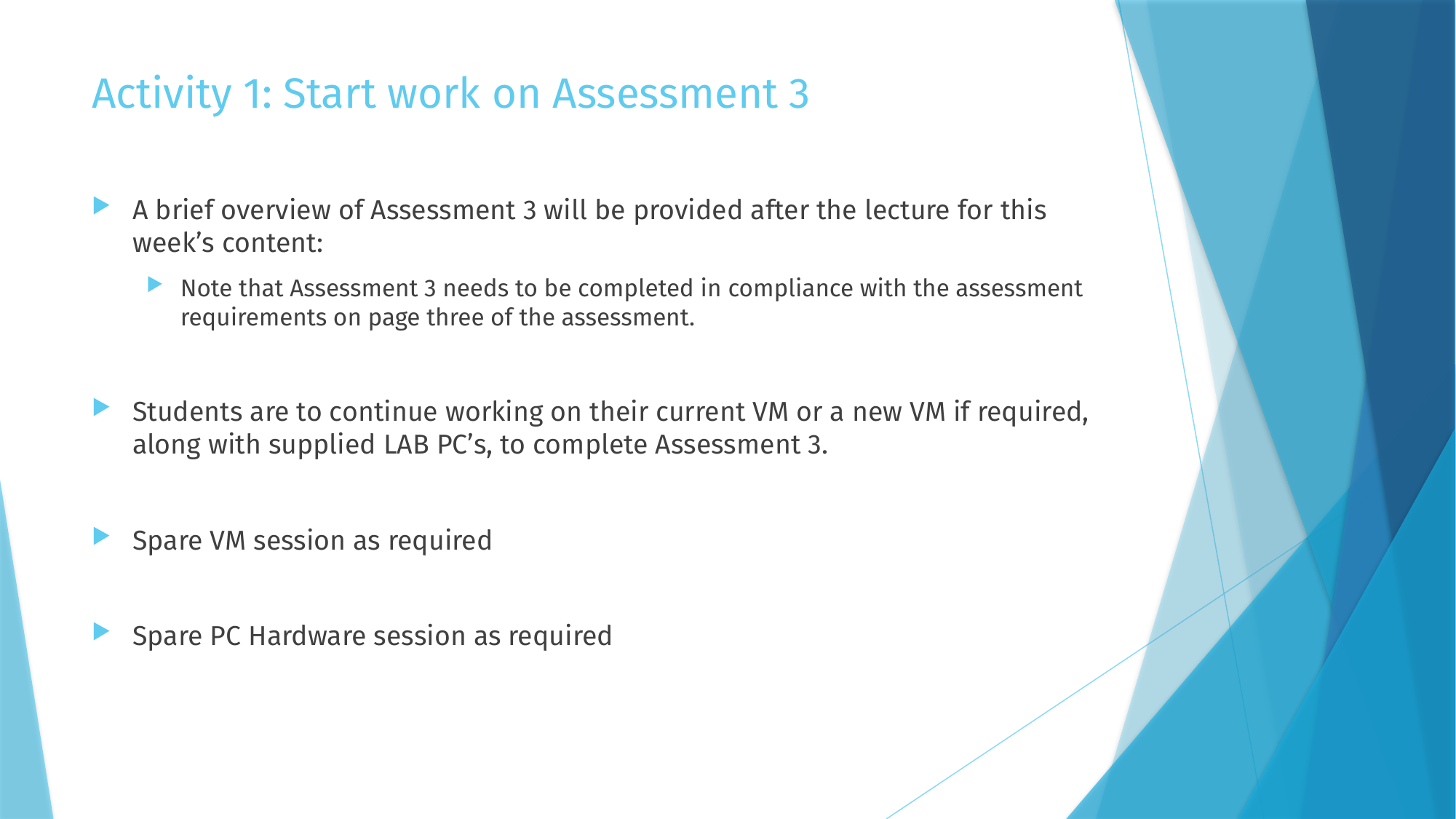

# Activity 1: Start work on Assessment 3
A brief overview of Assessment 3 will be provided after the lecture for this week’s content:
Note that Assessment 3 needs to be completed in compliance with the assessment requirements on page three of the assessment.

Students are to continue working on their current VM or a new VM if required, along with supplied LAB PC’s, to complete Assessment 3.

Spare VM session as required

Spare PC Hardware session as required